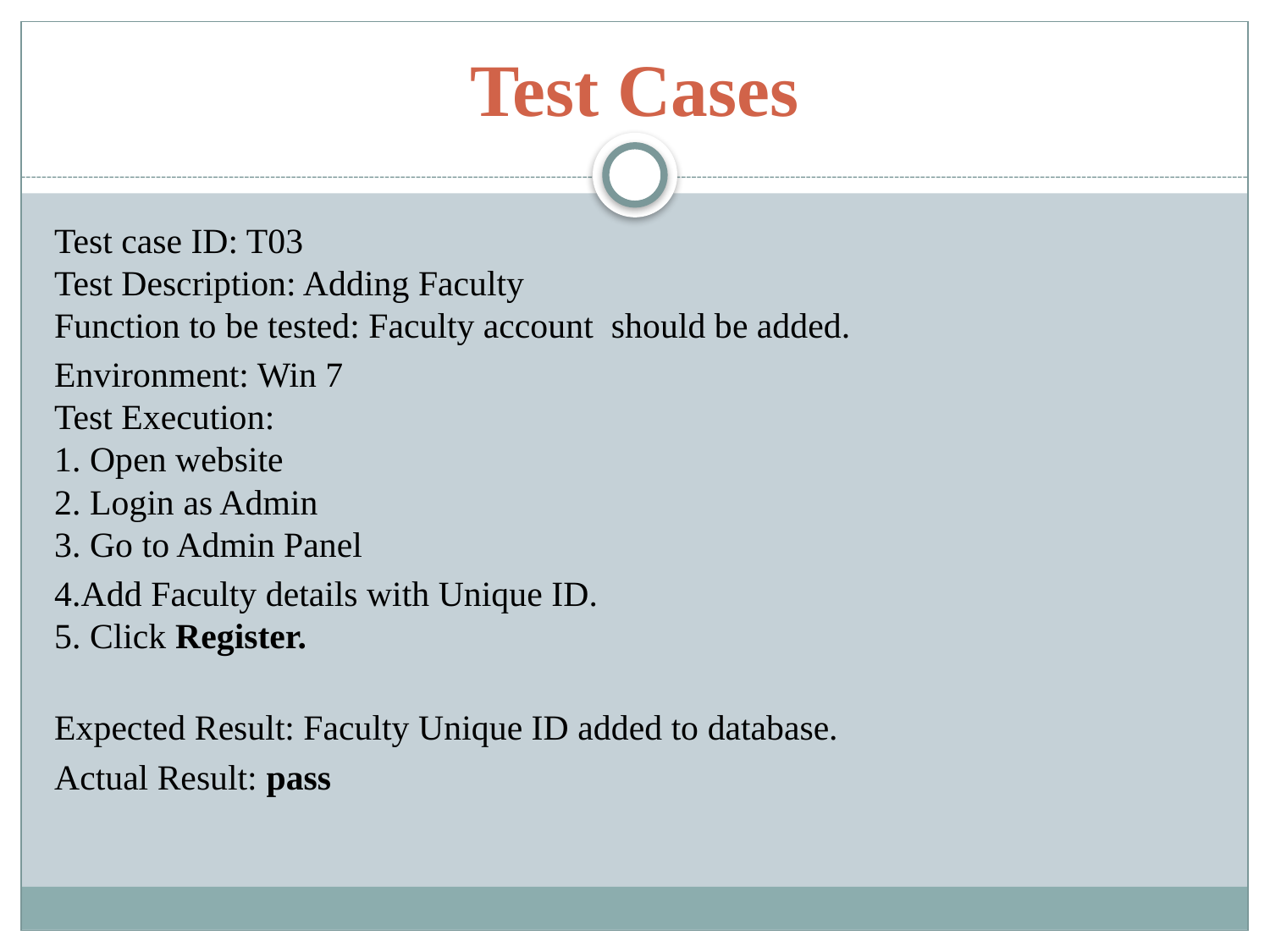

# Test Cases
Test case ID: T03
Test Description: Adding Faculty  
Function to be tested: Faculty account  should be added.
Environment: Win 7
Test Execution:
1. Open website
2. Login as Admin
3. Go to Admin Panel
4.Add Faculty details with Unique ID.
5. Click Register.
Expected Result: Faculty Unique ID added to database.
Actual Result: pass